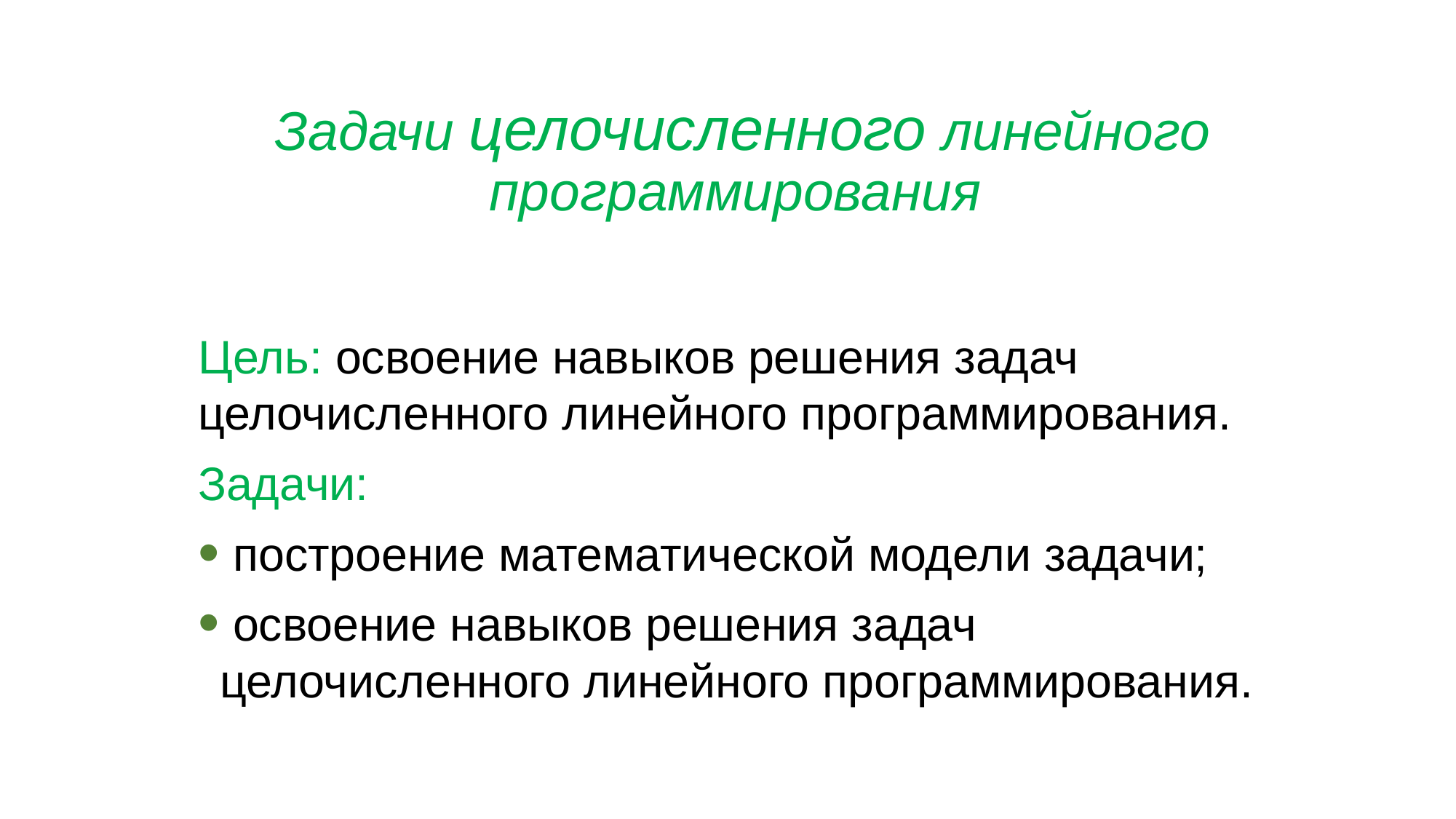

# Задачи целочисленного линейного программирования
Цель: освоение навыков решения задач целочисленного линейного программирования.
Задачи:
 построение математической модели задачи;
 освоение навыков решения задач целочисленного линейного программирования.